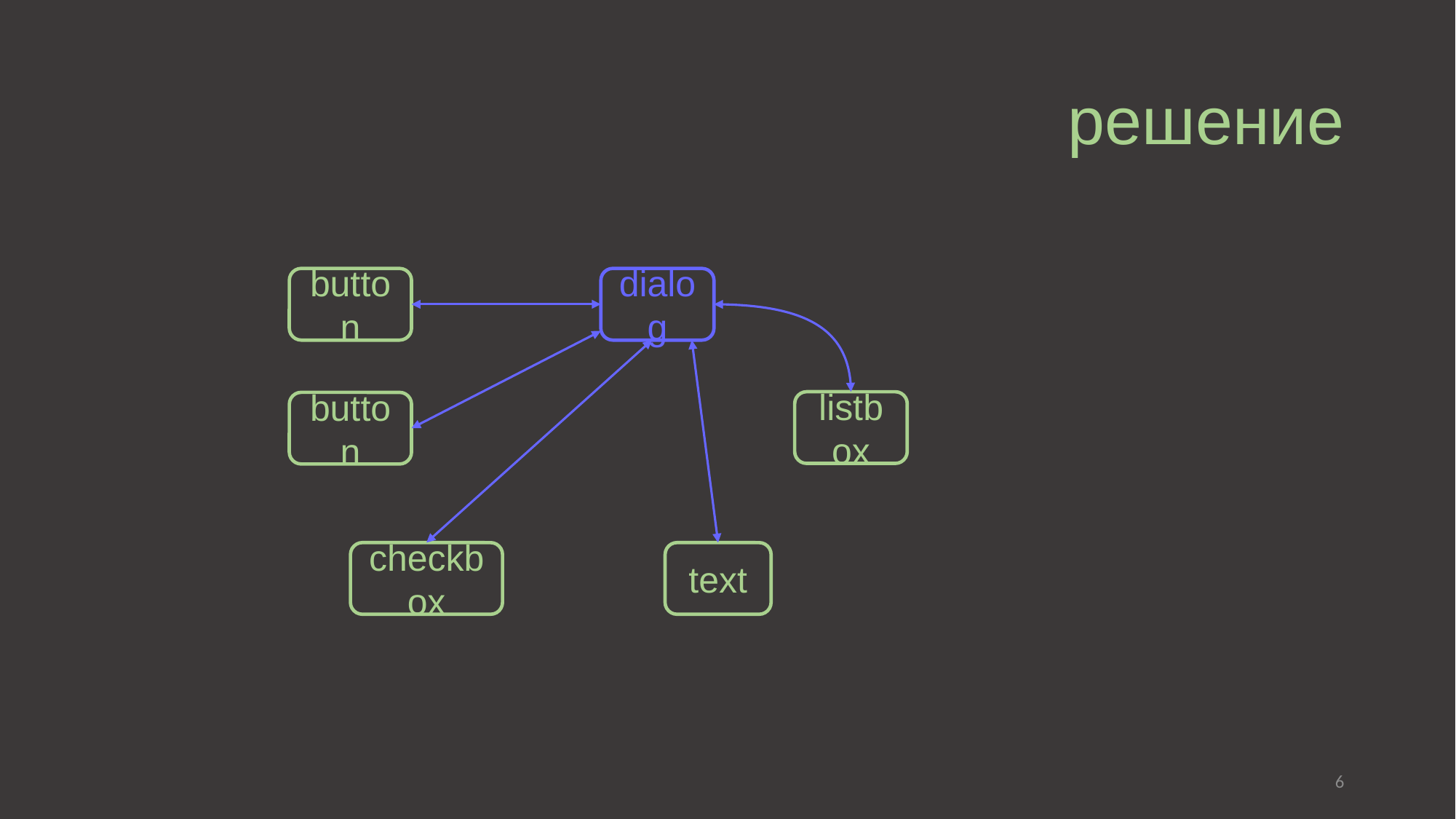

# решение
dialog
button
listbox
button
text
checkbox
6